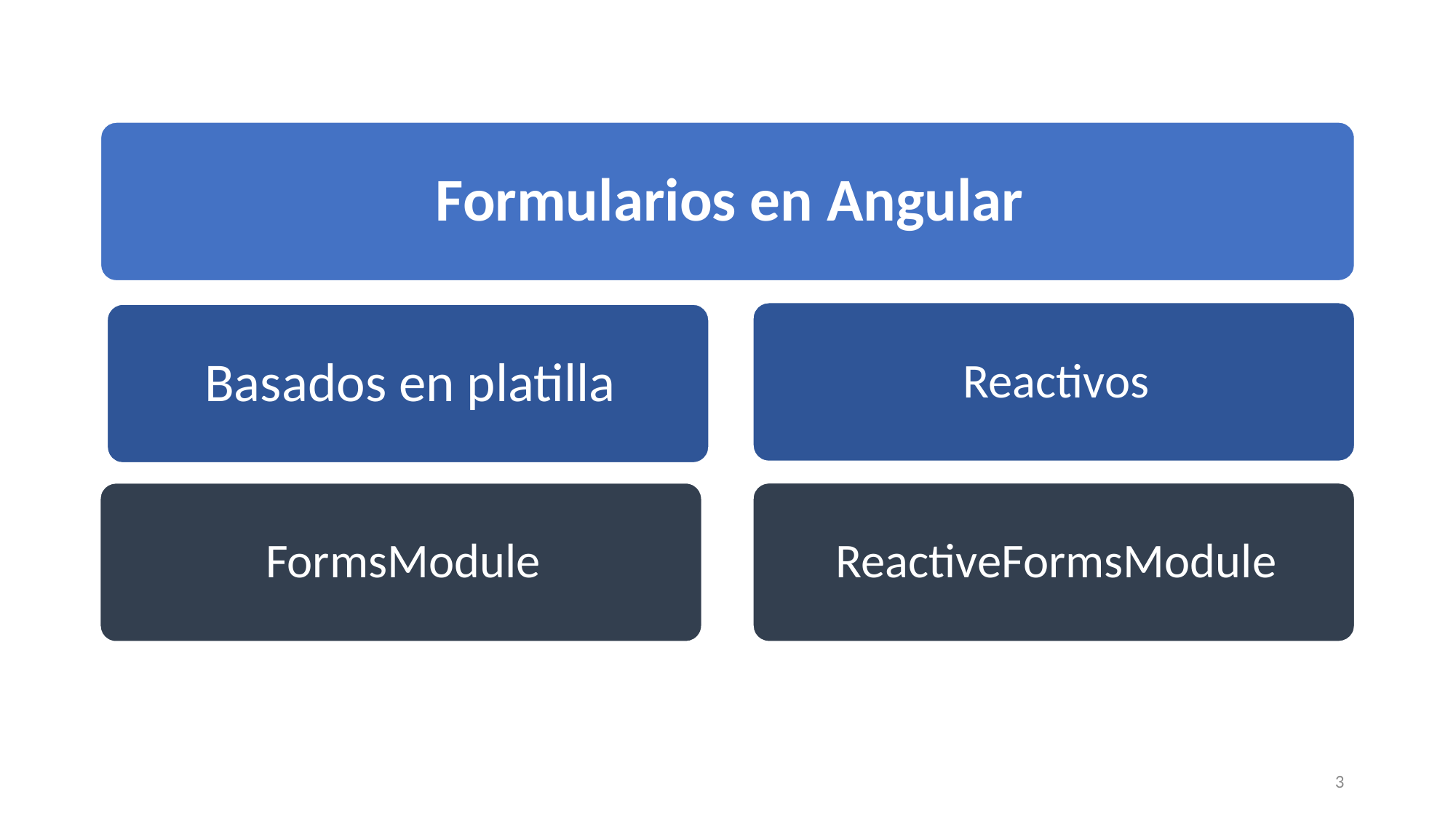

Formularios en Angular
Basados en platilla
FormsModule
Reactivos
ReactiveFormsModule
3